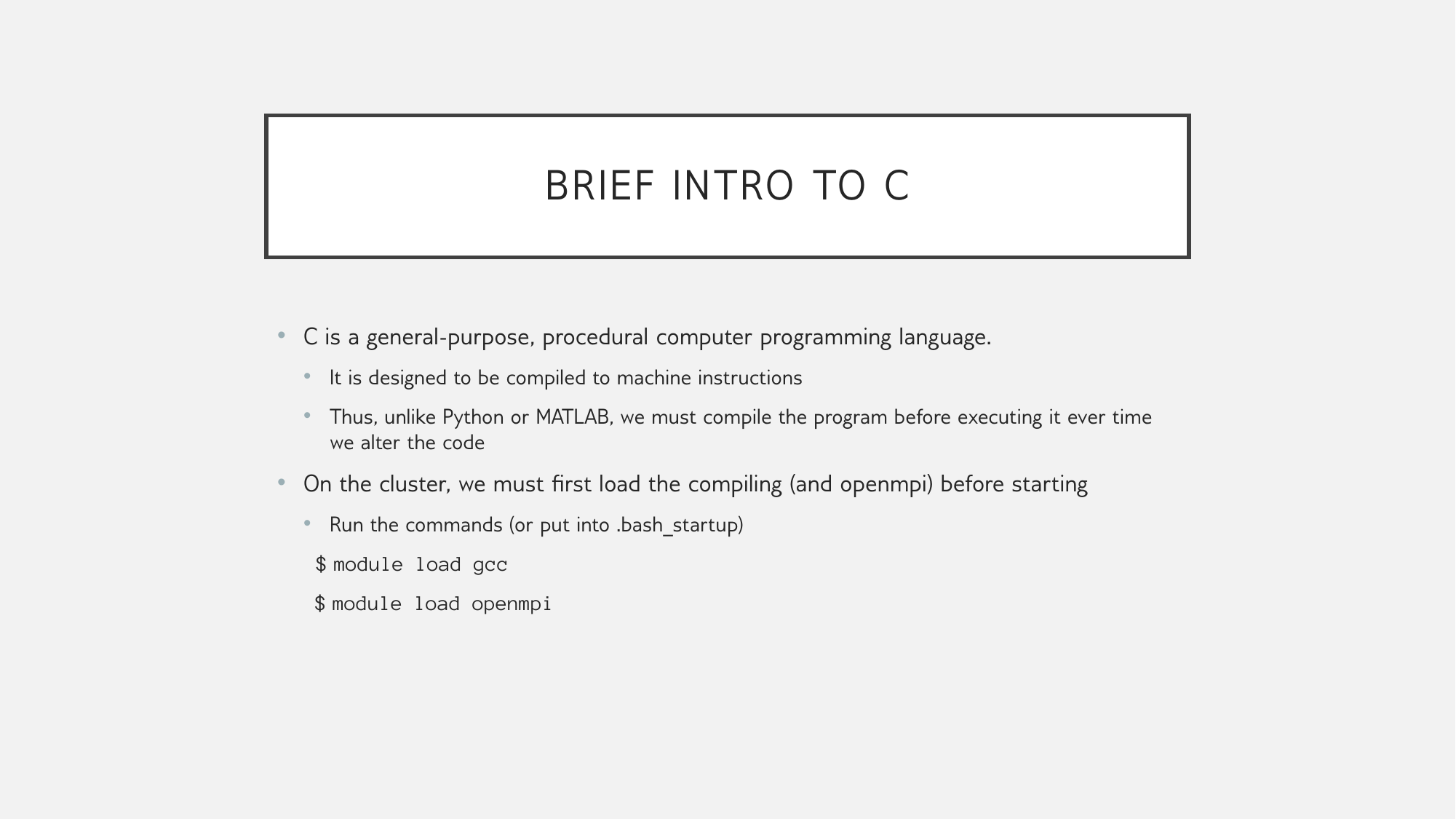

# Brief Intro TO C
C is a general-purpose, procedural computer programming language.
It is designed to be compiled to machine instructions
Thus, unlike Python or MATLAB, we must compile the program before executing it ever time we alter the code
On the cluster, we must first load the compiling (and openmpi) before starting
Run the commands (or put into .bash_startup)
	  $ module load gcc
	 $ module load openmpi